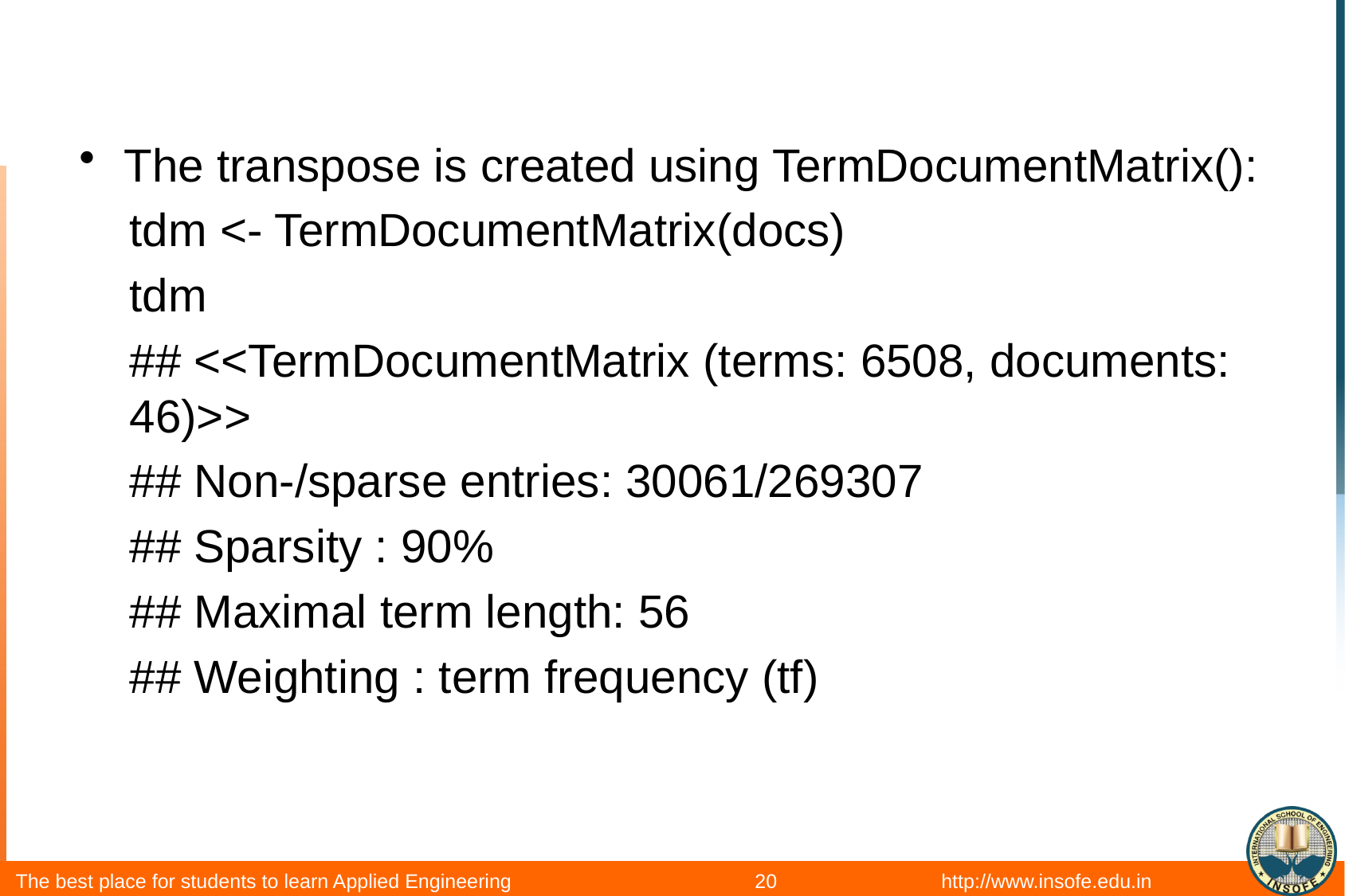

#
The transpose is created using TermDocumentMatrix():
tdm <- TermDocumentMatrix(docs)
tdm
## <<TermDocumentMatrix (terms: 6508, documents: 46)>>
## Non-/sparse entries: 30061/269307
## Sparsity : 90%
## Maximal term length: 56
## Weighting : term frequency (tf)